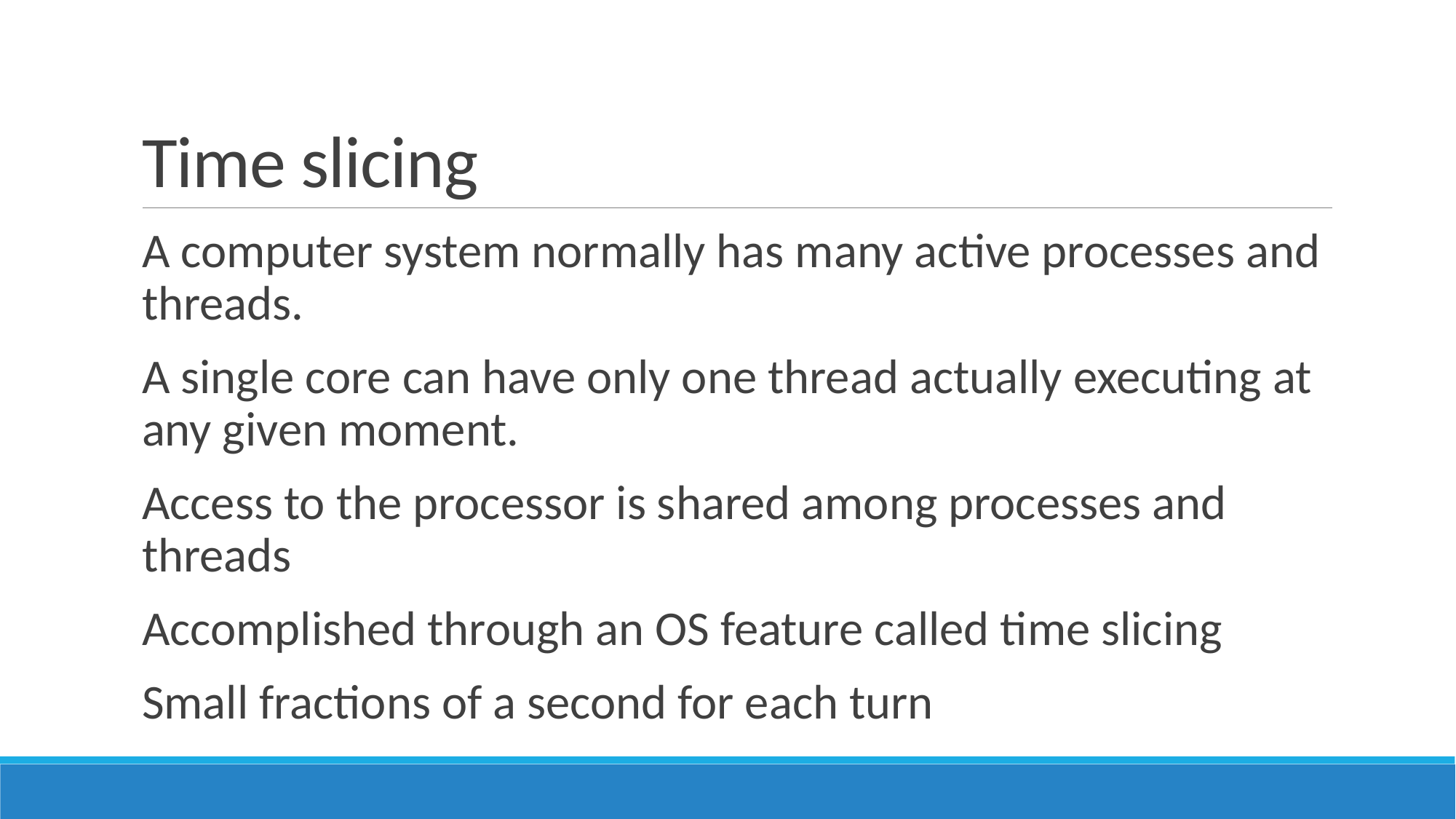

# Time slicing
A computer system normally has many active processes and threads.
A single core can have only one thread actually executing at any given moment.
Access to the processor is shared among processes and threads
Accomplished through an OS feature called time slicing
Small fractions of a second for each turn